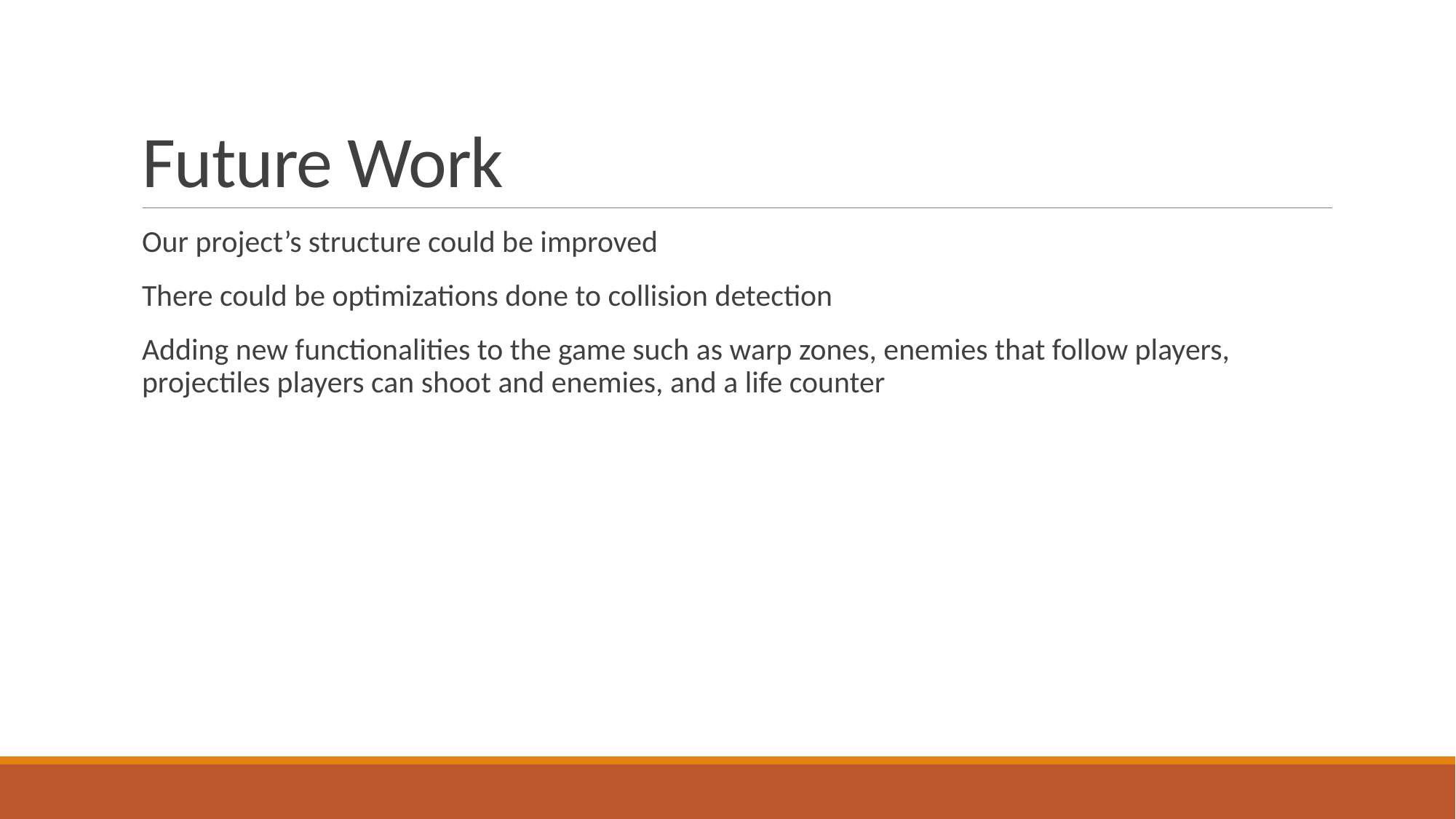

# Future Work
Our project’s structure could be improved
There could be optimizations done to collision detection
Adding new functionalities to the game such as warp zones, enemies that follow players, projectiles players can shoot and enemies, and a life counter